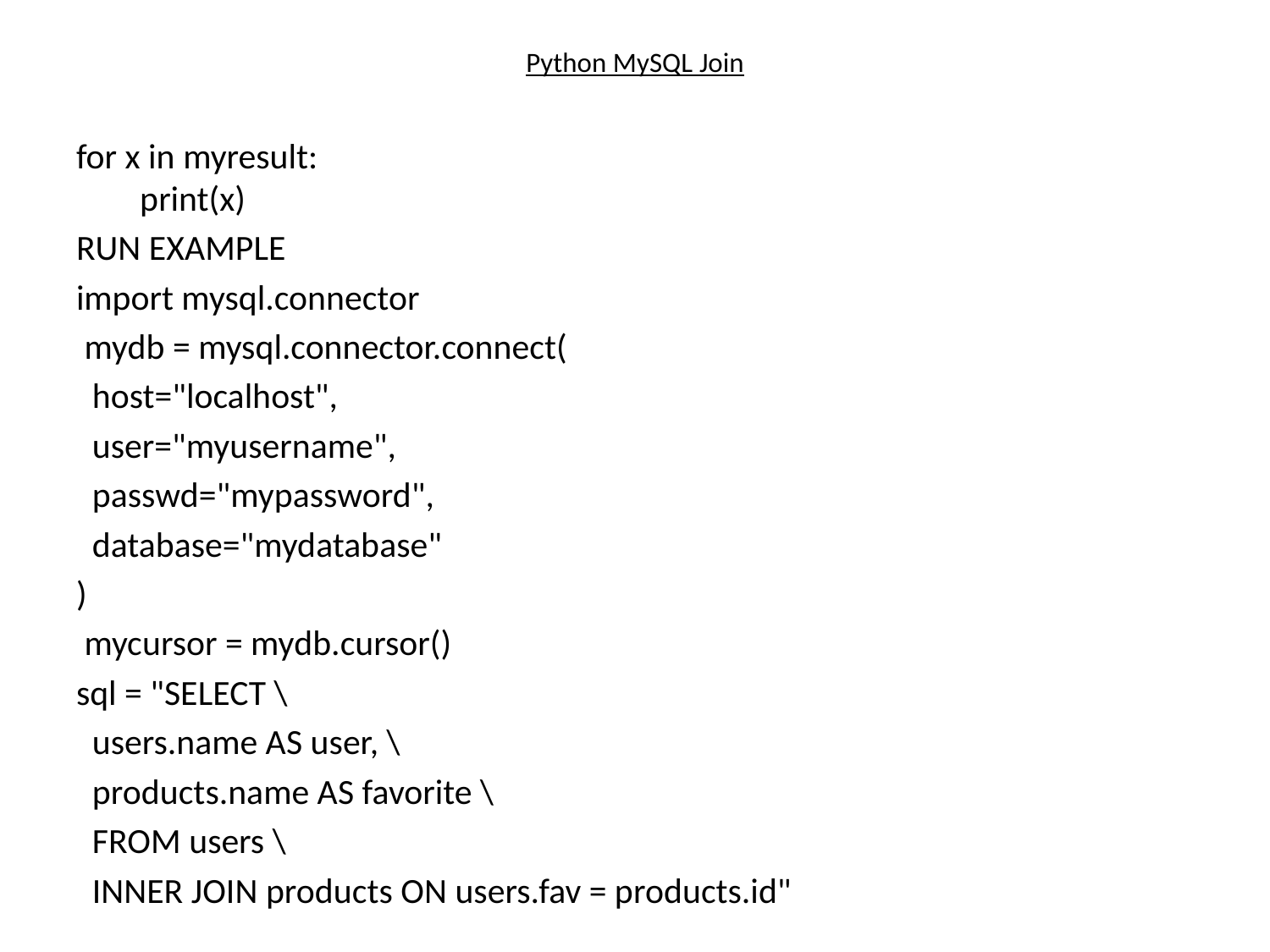

# Python MySQL Join
for x in myresult:
  print(x)
RUN EXAMPLE
import mysql.connector
 mydb = mysql.connector.connect(
  host="localhost",
  user="myusername",
  passwd="mypassword",
  database="mydatabase"
)
 mycursor = mydb.cursor()
sql = "SELECT \
  users.name AS user, \
  products.name AS favorite \
  FROM users \
  INNER JOIN products ON users.fav = products.id"